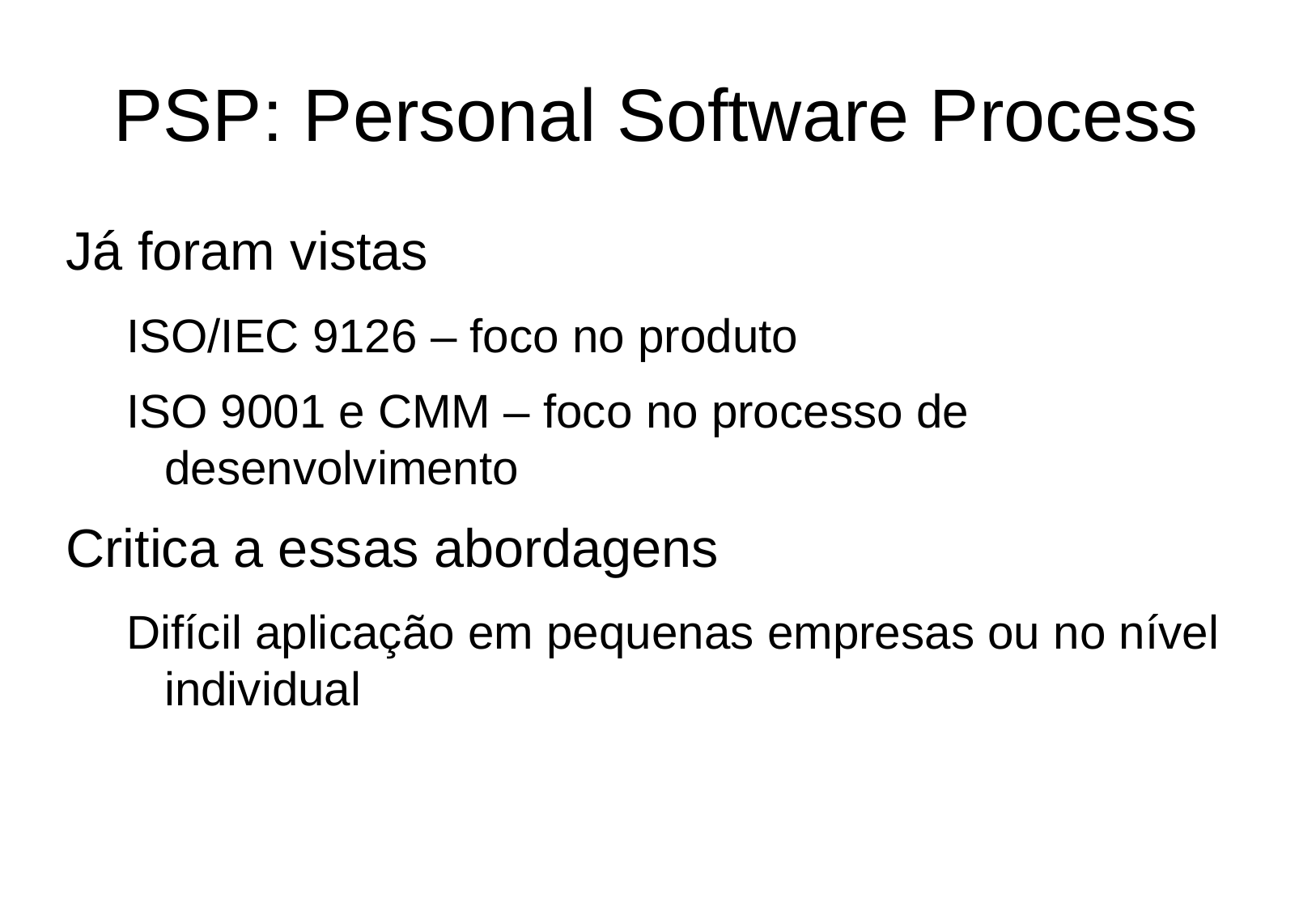

PSP: Personal Software Process
Já foram vistas
ISO/IEC 9126 – foco no produto
ISO 9001 e CMM – foco no processo de desenvolvimento
Critica a essas abordagens
Difícil aplicação em pequenas empresas ou no nível individual